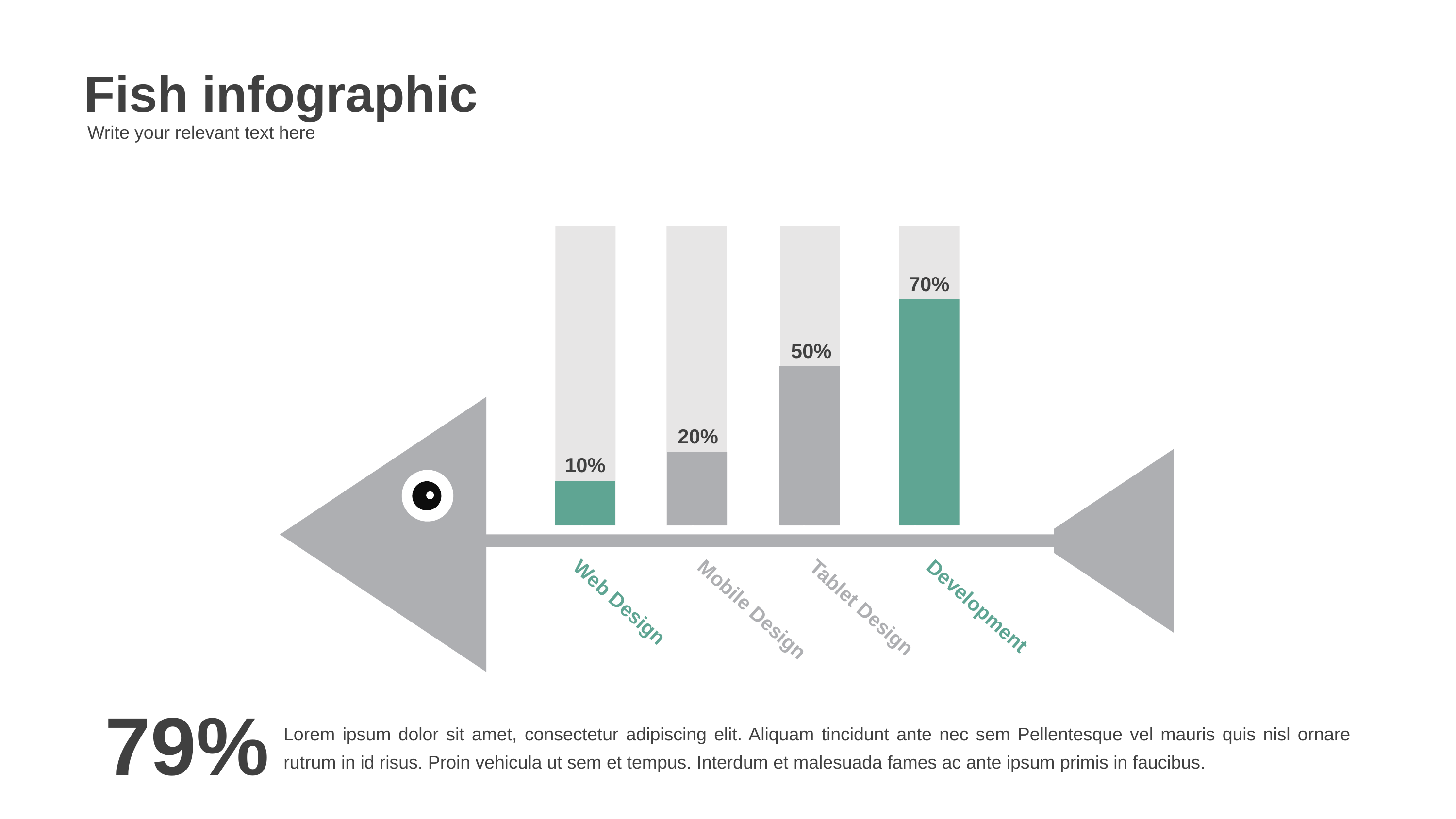

Fish infographic
Write your relevant text here

10%

Web Design

20%

Mobile Design

50%

Tablet Design

70%

Development

79%
Lorem ipsum dolor sit amet, consectetur adipiscing elit. Aliquam tincidunt ante nec sem Pellentesque vel mauris quis nisl ornare rutrum in id risus. Proin vehicula ut sem et tempus. Interdum et malesuada fames ac ante ipsum primis in faucibus.